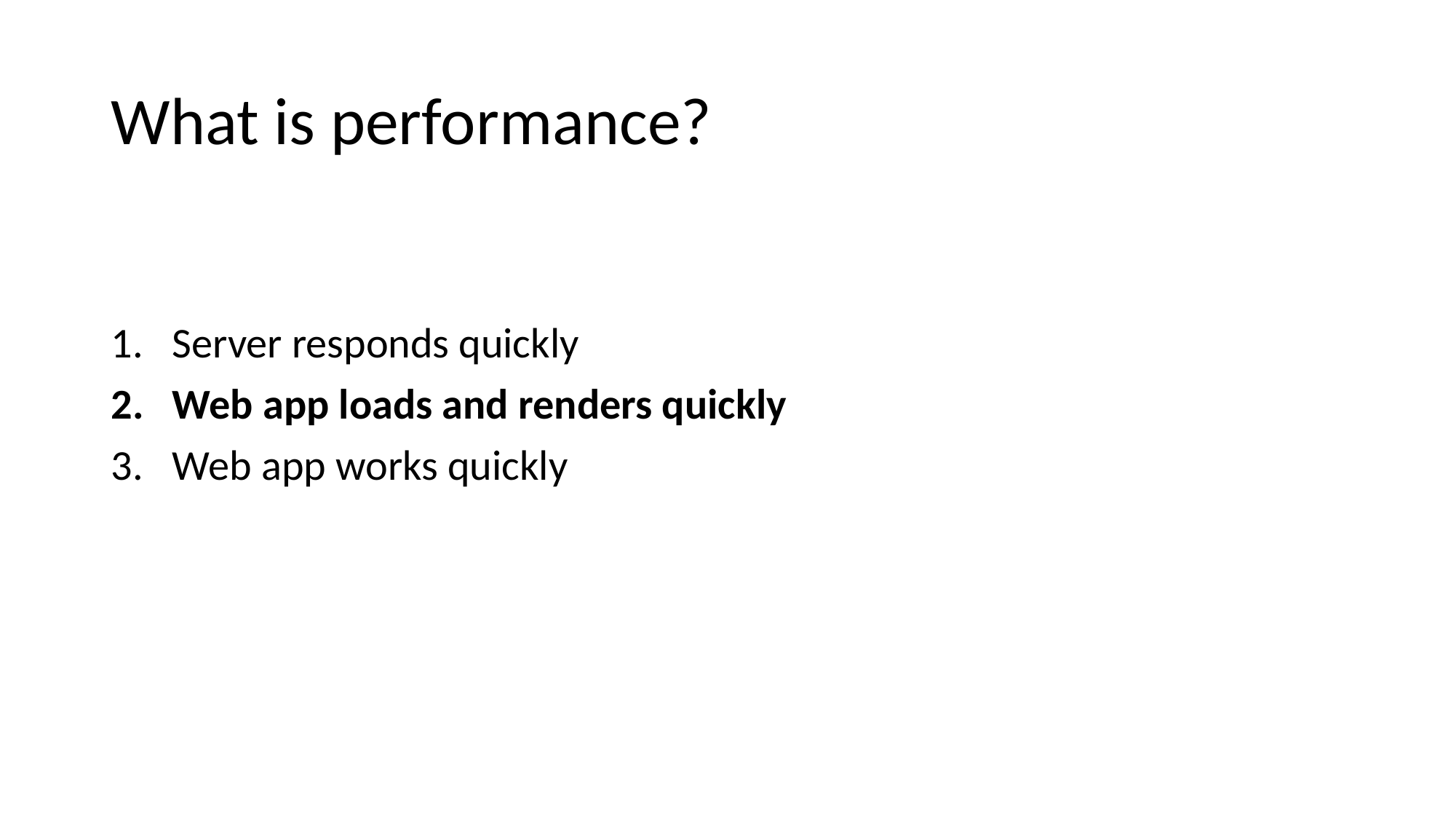

# What is performance?
Server responds quickly
Web app loads and renders quickly
Web app works quickly